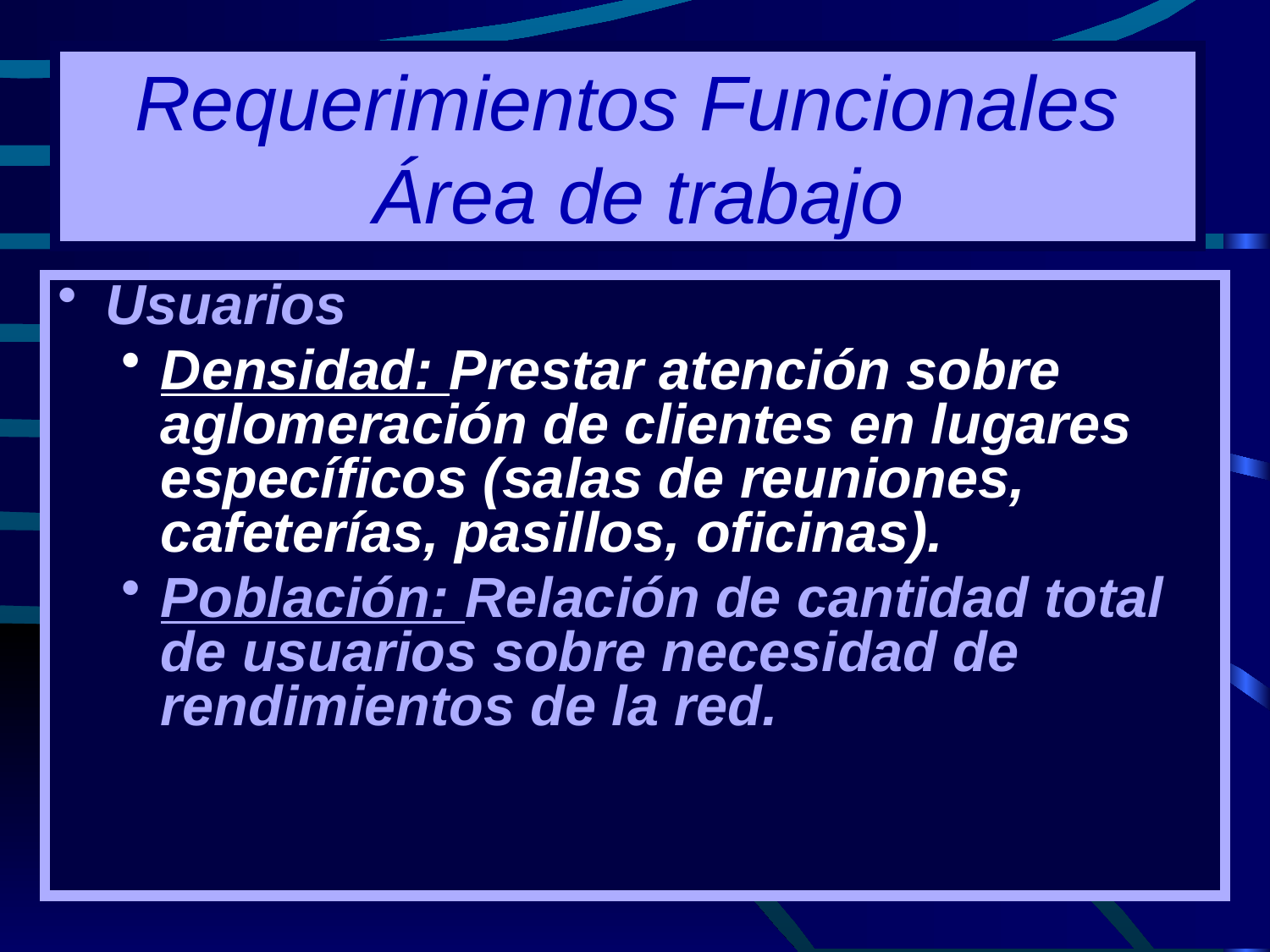

# Requerimientos Funcionales Área de trabajo
Usuarios
Densidad: Prestar atención sobre aglomeración de clientes en lugares específicos (salas de reuniones, cafeterías, pasillos, oficinas).
Población: Relación de cantidad total de usuarios sobre necesidad de rendimientos de la red.